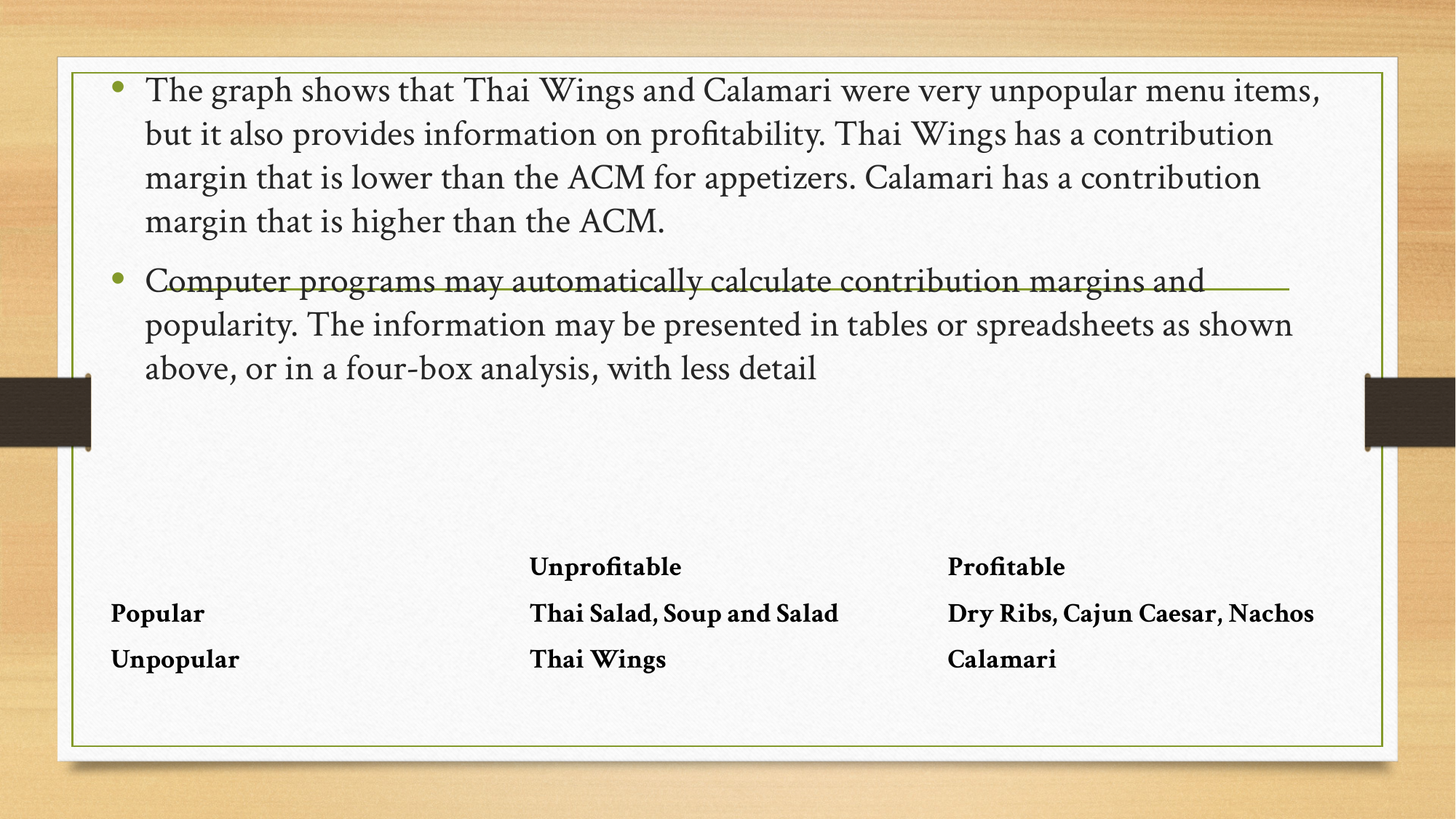

The graph shows that Thai Wings and Calamari were very unpopular menu items, but it also provides information on profitability. Thai Wings has a contribution margin that is lower than the ACM for appetizers. Calamari has a contribution margin that is higher than the ACM.
Computer programs may automatically calculate contribution margins and popularity. The information may be presented in tables or spreadsheets as shown above, or in a four-box analysis, with less detail

|  | Unprofitable | Profitable |
| --- | --- | --- |
| Popular | Thai Salad, Soup and Salad | Dry Ribs, Cajun Caesar, Nachos |
| Unpopular | Thai Wings | Calamari |